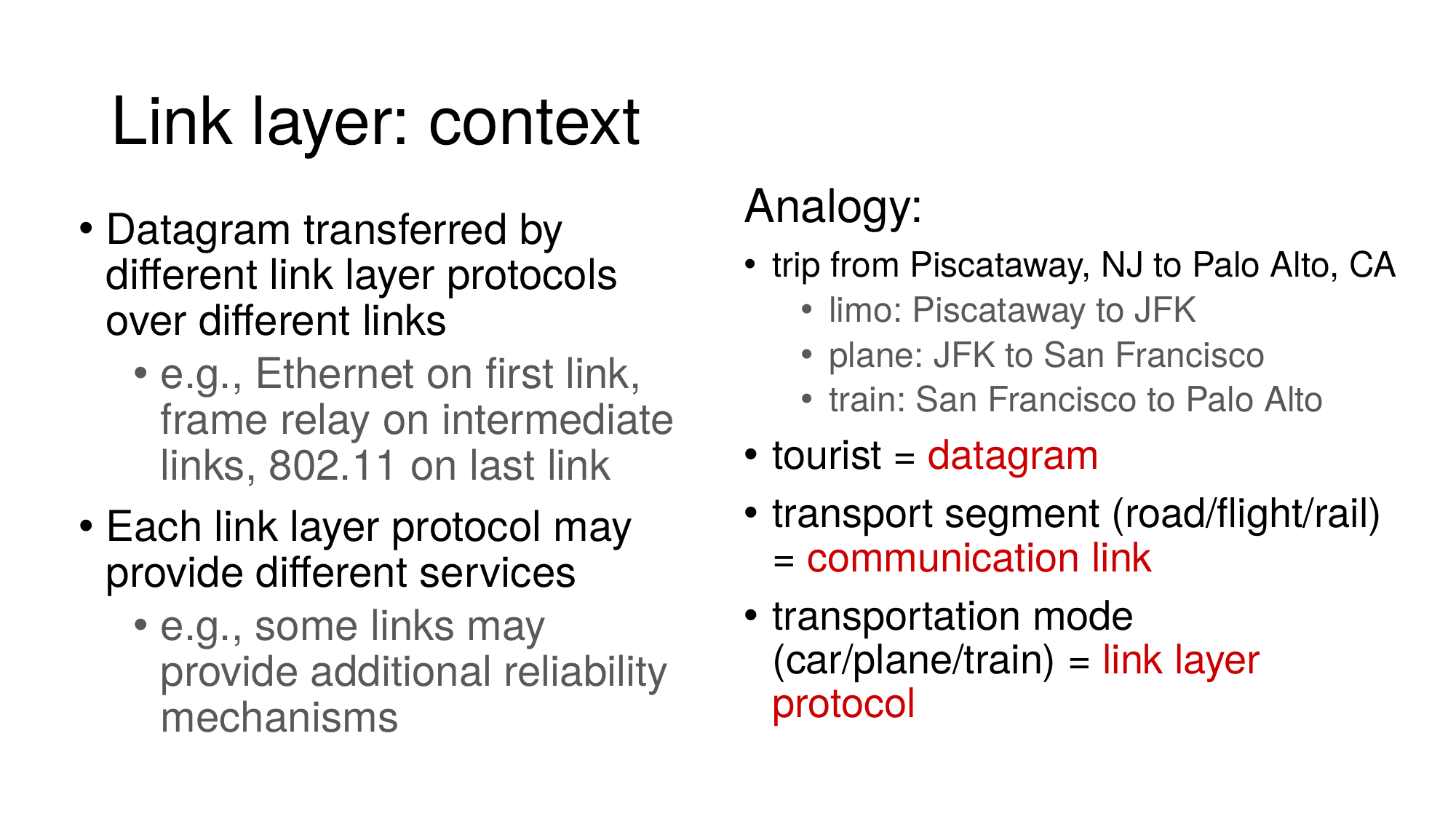

# Link layer: context
Analogy:
trip from Piscataway, NJ to Palo Alto, CA
limo: Piscataway to JFK
plane: JFK to San Francisco
train: San Francisco to Palo Alto
tourist = datagram
transport segment (road/flight/rail) = communication link
transportation mode (car/plane/train) = link layer protocol
Datagram transferred by different link layer protocols over different links
e.g., Ethernet on first link, frame relay on intermediate links, 802.11 on last link
Each link layer protocol may provide different services
e.g., some links may provide additional reliability mechanisms